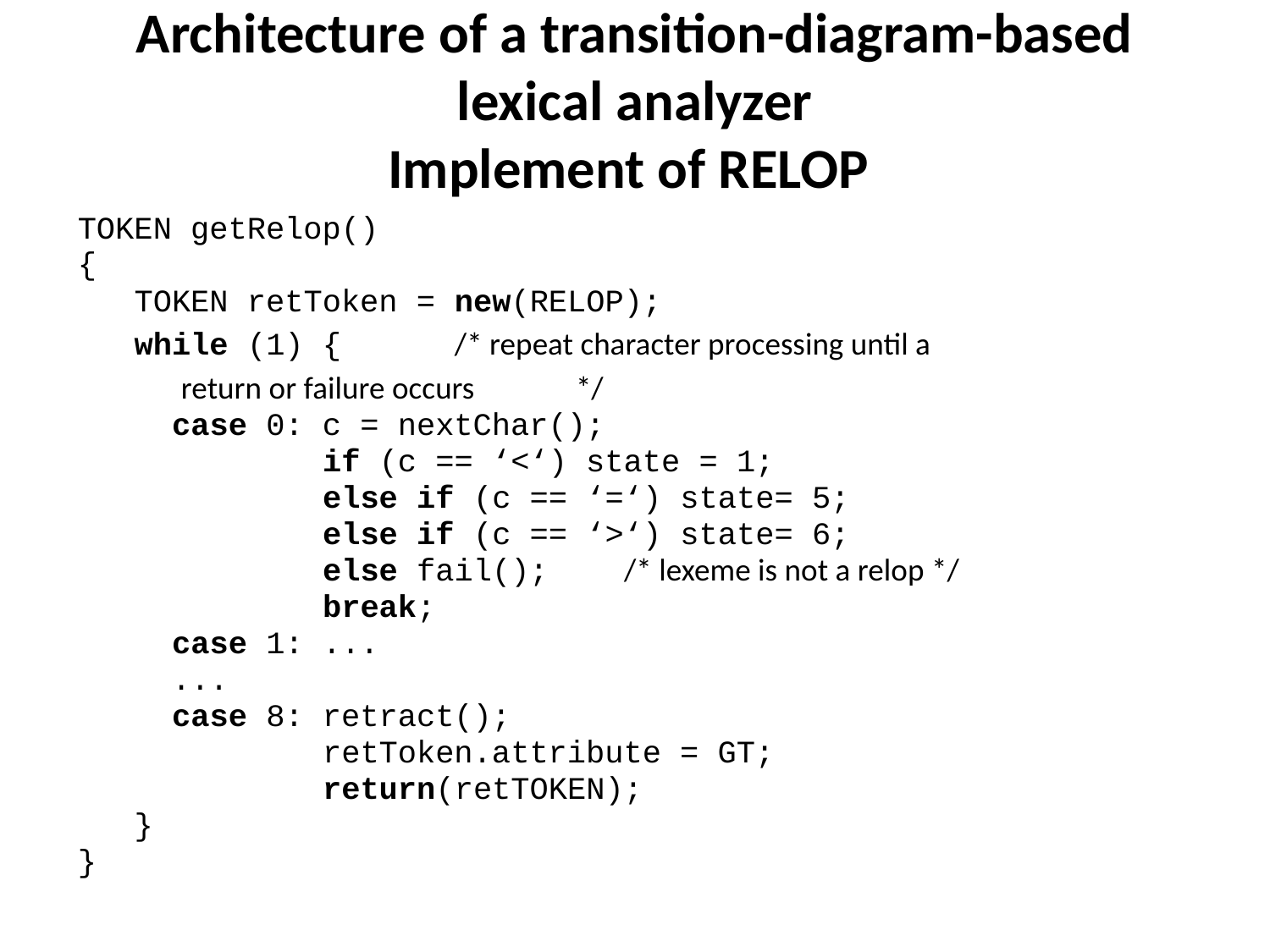

# Architecture of a transition-diagram-based lexical analyzer Implement of RELOP
TOKEN getRelop()
{
   TOKEN retToken = new(RELOP);
   while (1) {      /* repeat character processing until a
				        return or failure occurs	*/
     case 0: c = nextChar();
             if (c == ‘<‘) state = 1;
             else if (c == ‘=‘) state= 5;
             else if (c == ‘>‘) state= 6;
             else fail();    /* lexeme is not a relop */
             break;
     case 1: ...
     ...
     case 8: retract();
             retToken.attribute = GT;
             return(retTOKEN);
   }
}